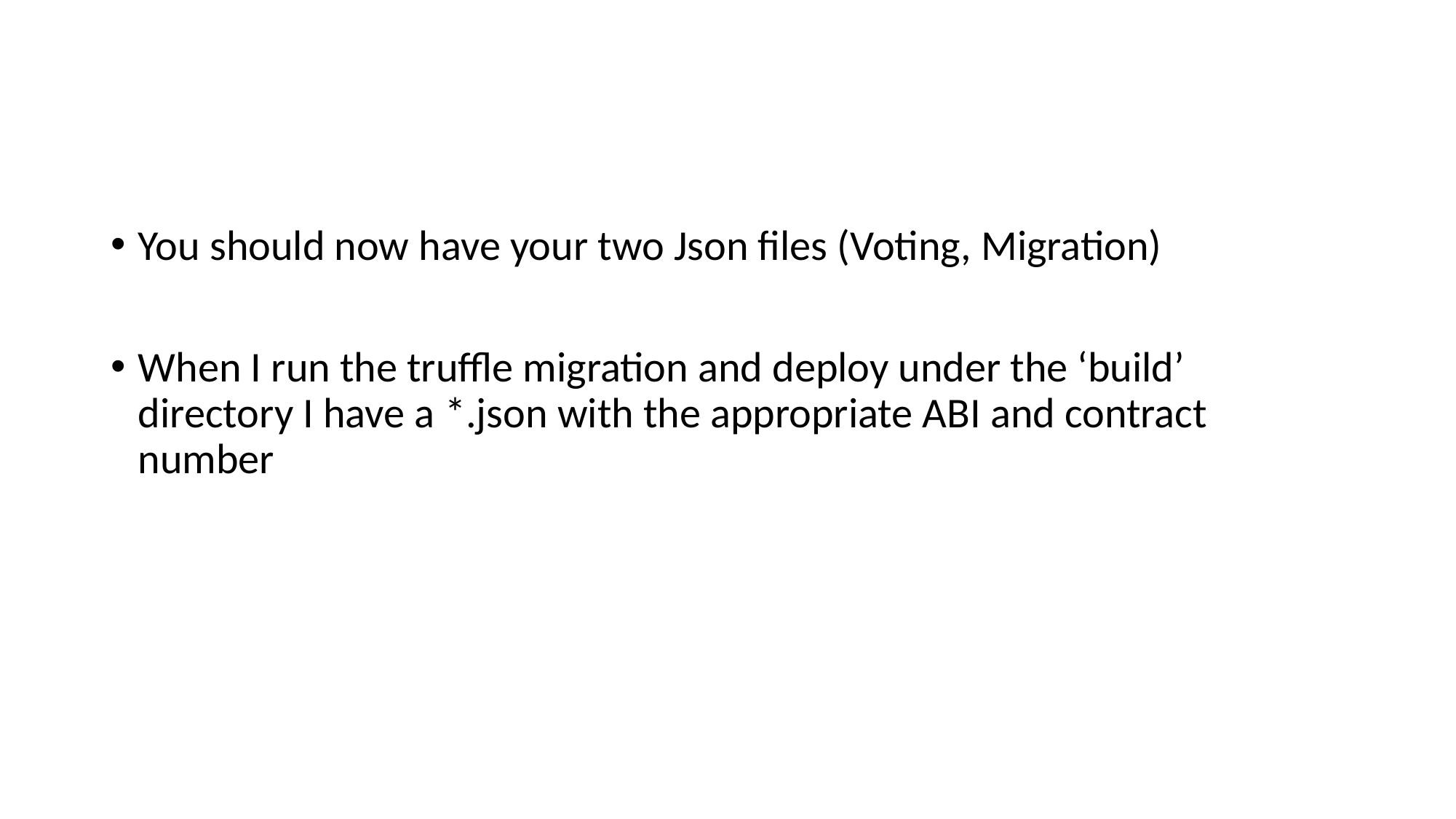

#
You should now have your two Json files (Voting, Migration)

When I run the truffle migration and deploy under the ‘build’ directory I have a *.json with the appropriate ABI and contract number